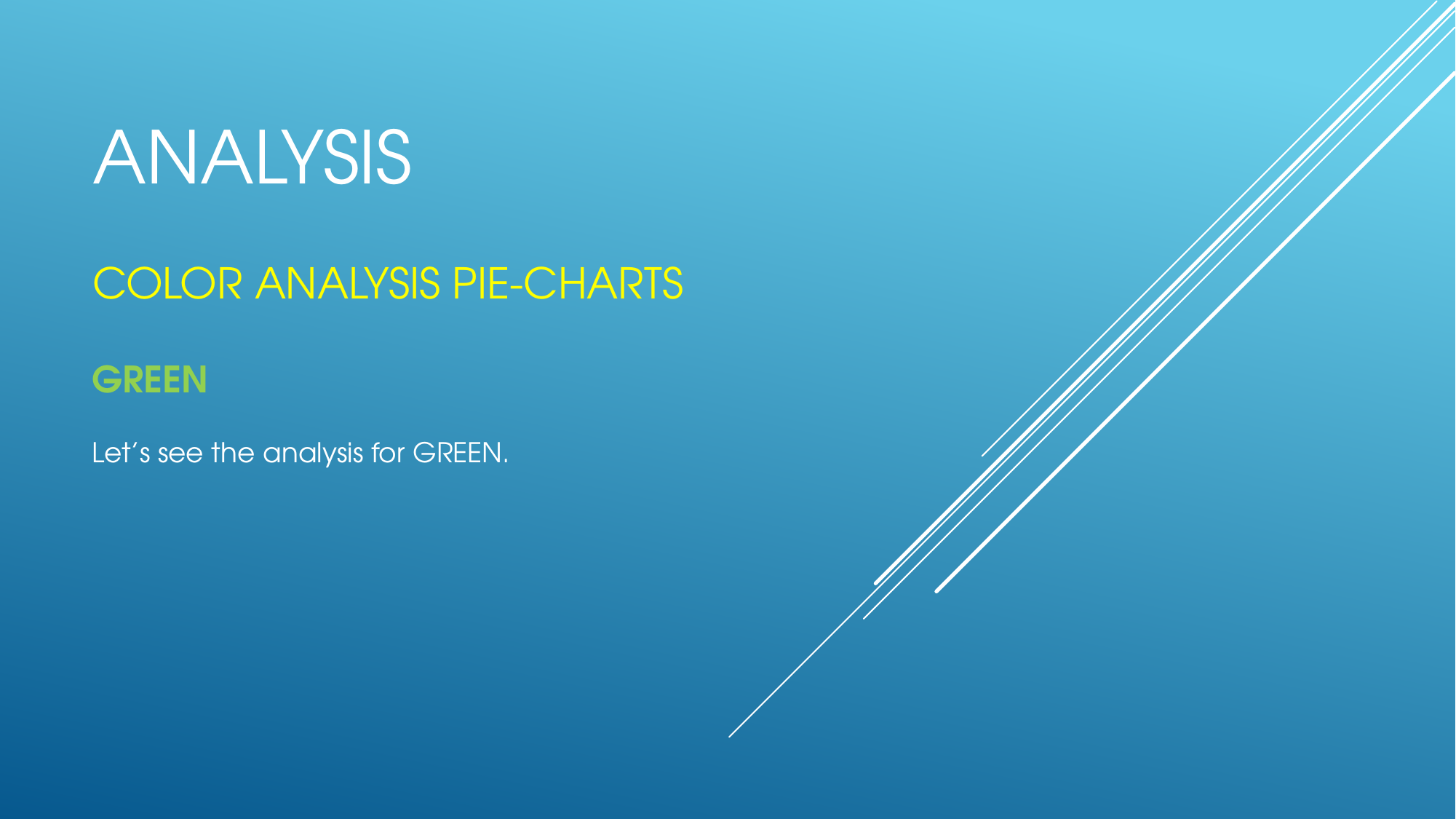

# ANALYSIS
COLOR ANALYSIS PIE-CHARTS
GREEN
Let’s see the analysis for GREEN.